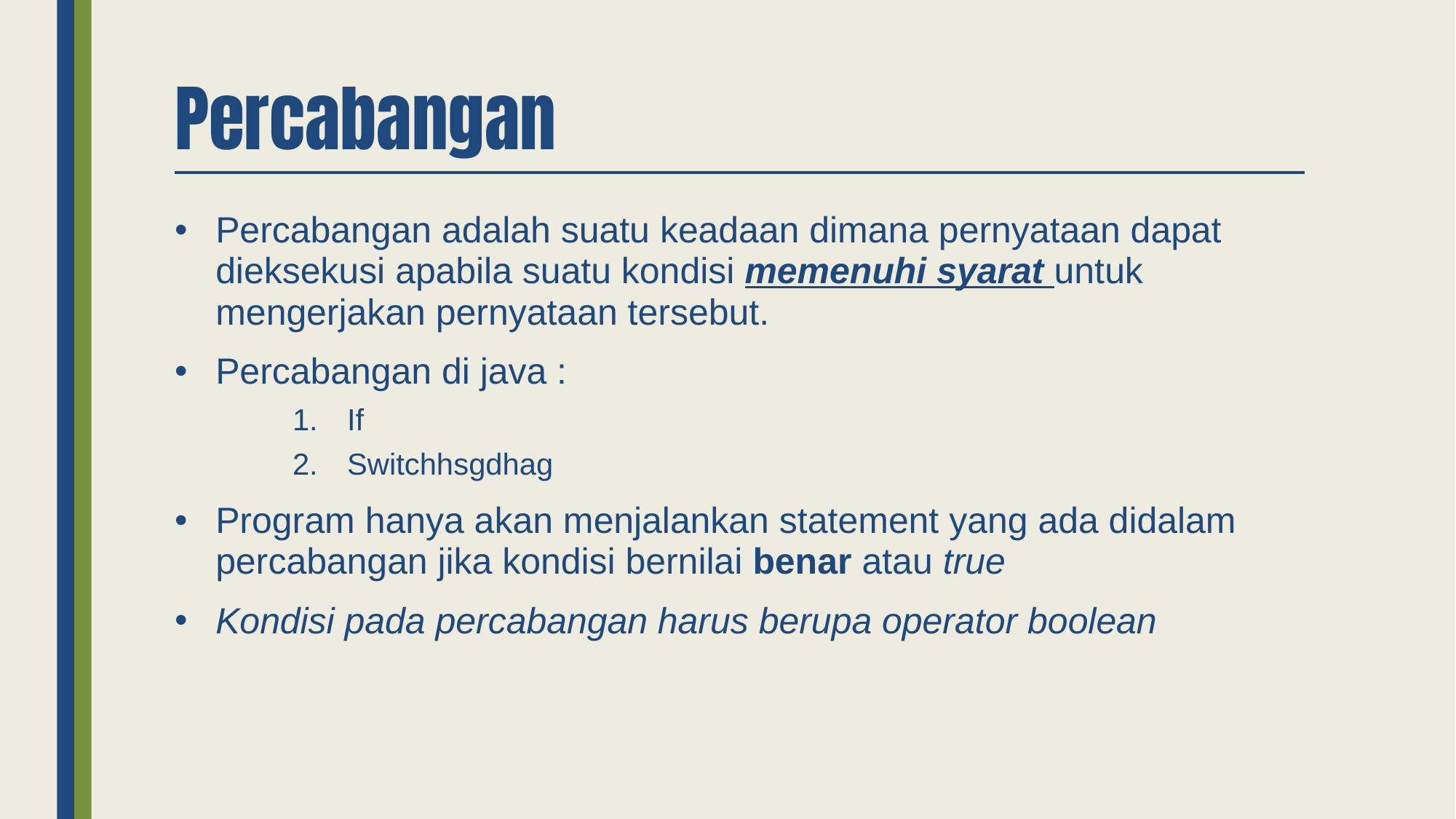

# Percabangan
Percabangan adalah suatu keadaan dimana pernyataan dapat dieksekusi apabila suatu kondisi memenuhi syarat untuk mengerjakan pernyataan tersebut.
Percabangan di java :
If
Switchhsgdhag
Program hanya akan menjalankan statement yang ada didalam percabangan jika kondisi bernilai benar atau true
Kondisi pada percabangan harus berupa operator boolean